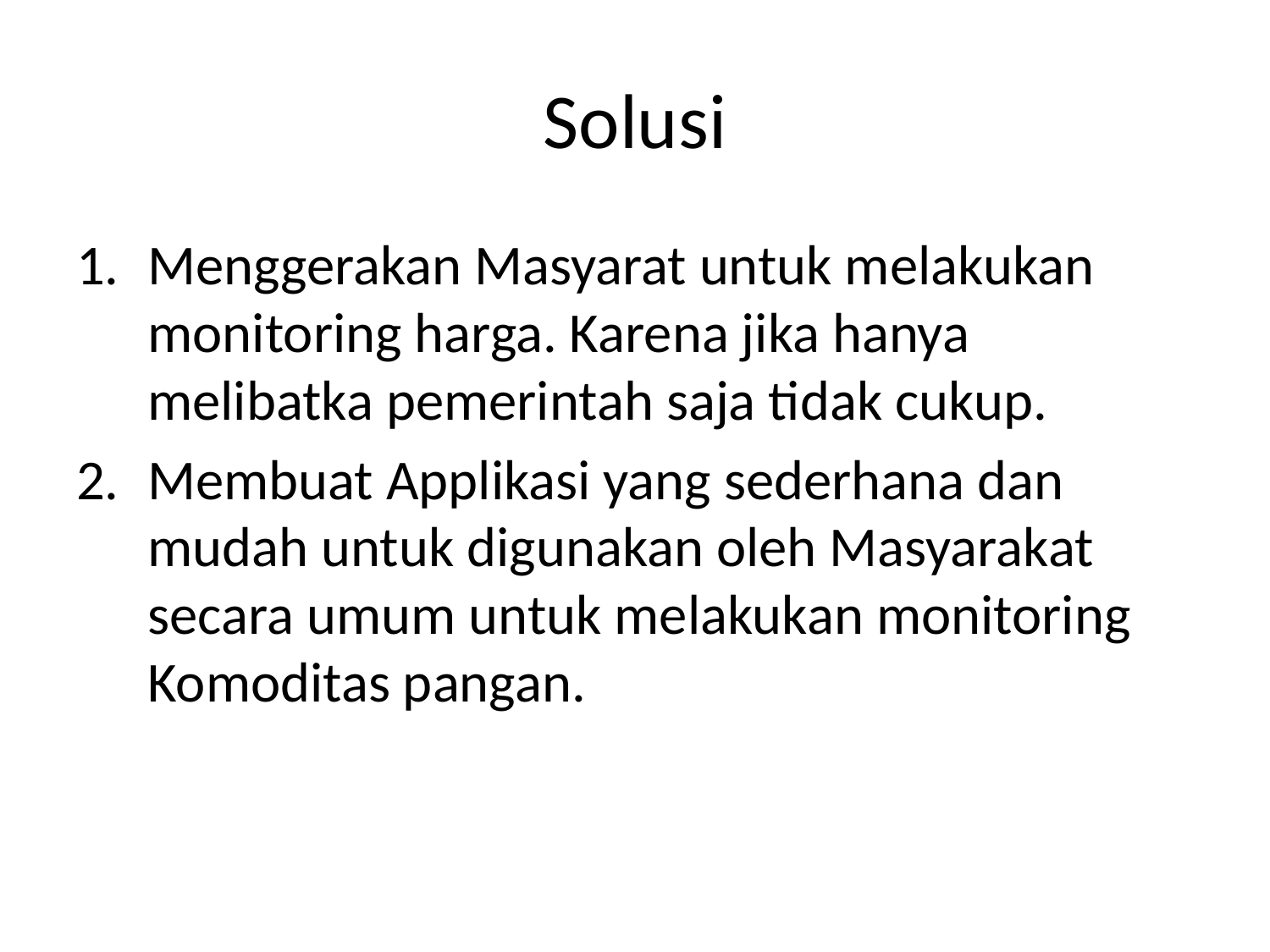

# Solusi
Menggerakan Masyarat untuk melakukan monitoring harga. Karena jika hanya melibatka pemerintah saja tidak cukup.
Membuat Applikasi yang sederhana dan mudah untuk digunakan oleh Masyarakat secara umum untuk melakukan monitoring Komoditas pangan.